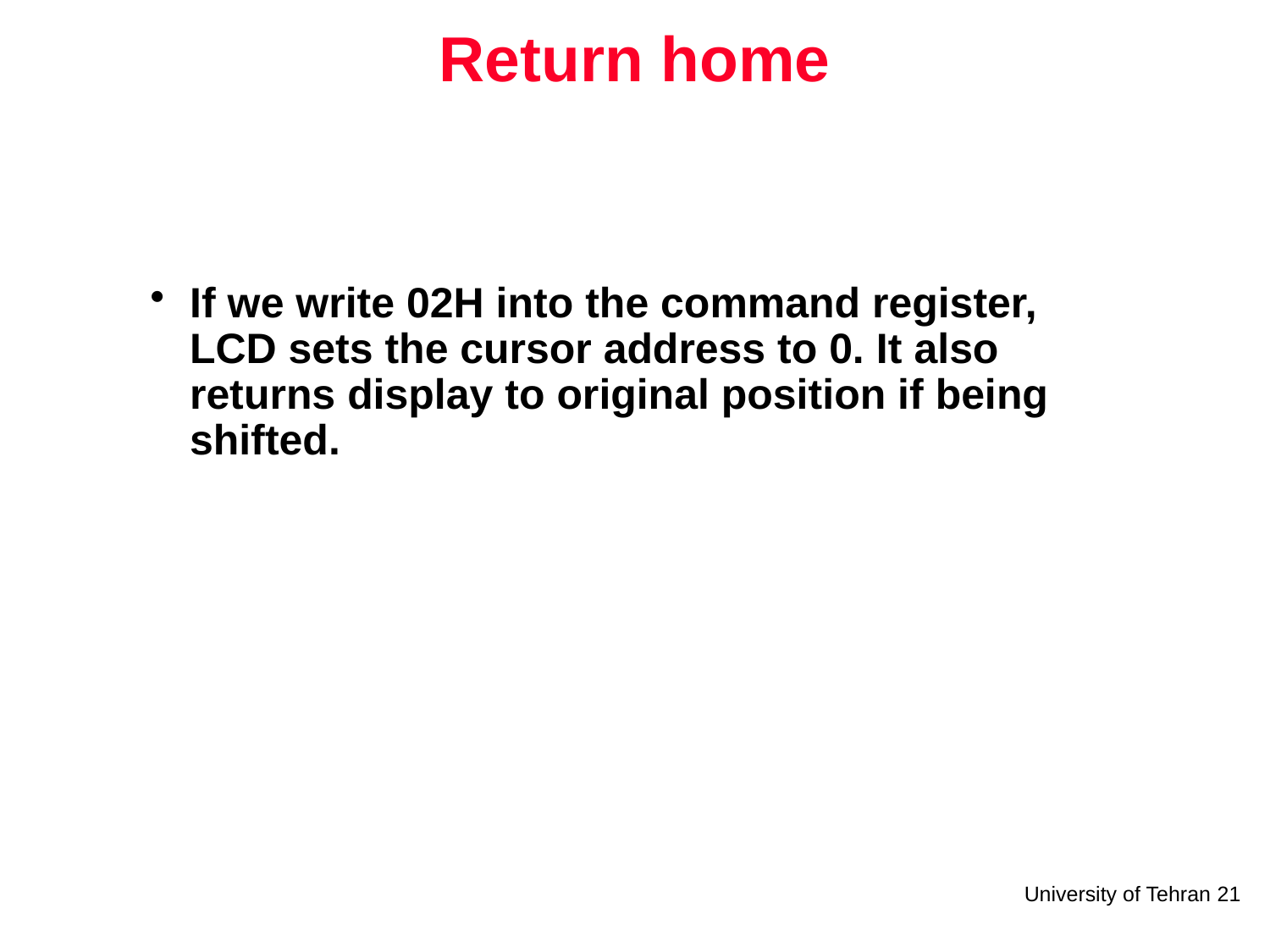

# Return home
If we write 02H into the command register, LCD sets the cursor address to 0. It also returns display to original position if being shifted.